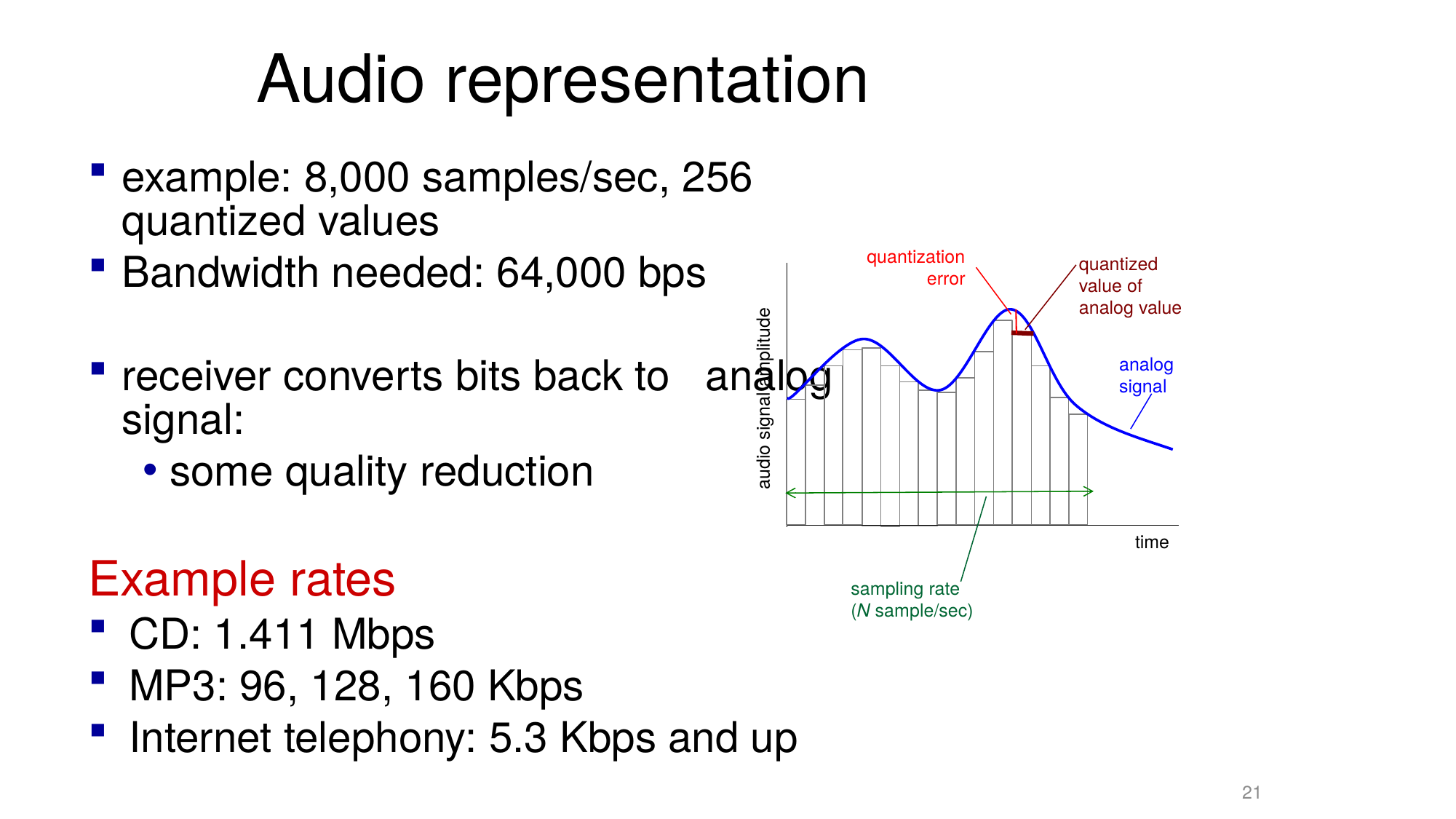

# Audio representation
example: 8,000 samples/sec, 256 quantized values
Bandwidth needed: 64,000 bps

receiver converts bits back to   analog signal:
some quality reduction

Example rates
CD: 1.411 Mbps
MP3: 96, 128, 160 Kbps
Internet telephony: 5.3 Kbps and up
quantization error
quantized value of
analog value

analog
signal

audio signal amplitude

sampling rate
(N sample/sec)
time
21